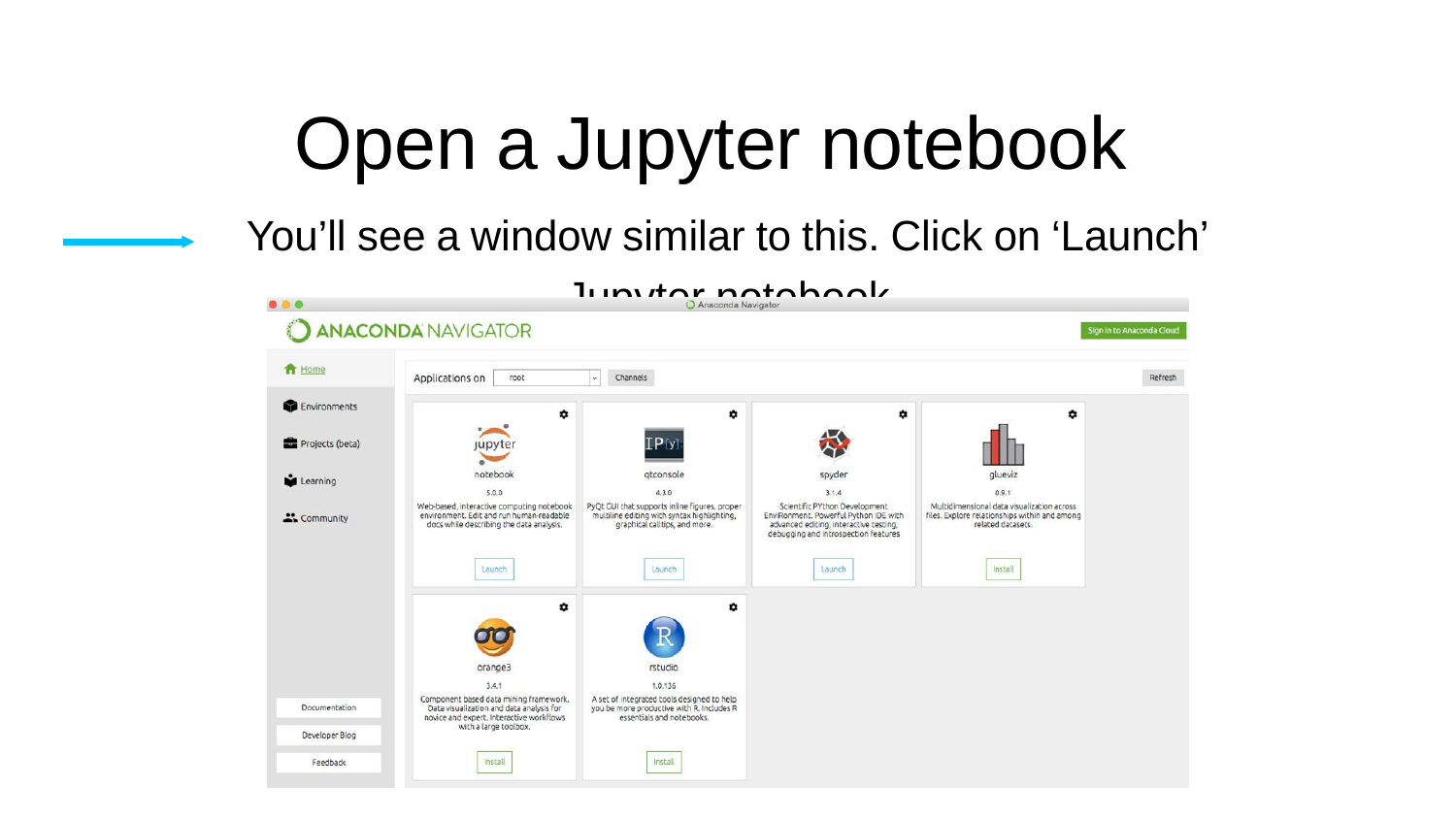

Open a Jupyter notebook
# You’ll see a window similar to this. Click on ‘Launch’ Jupyter notebook